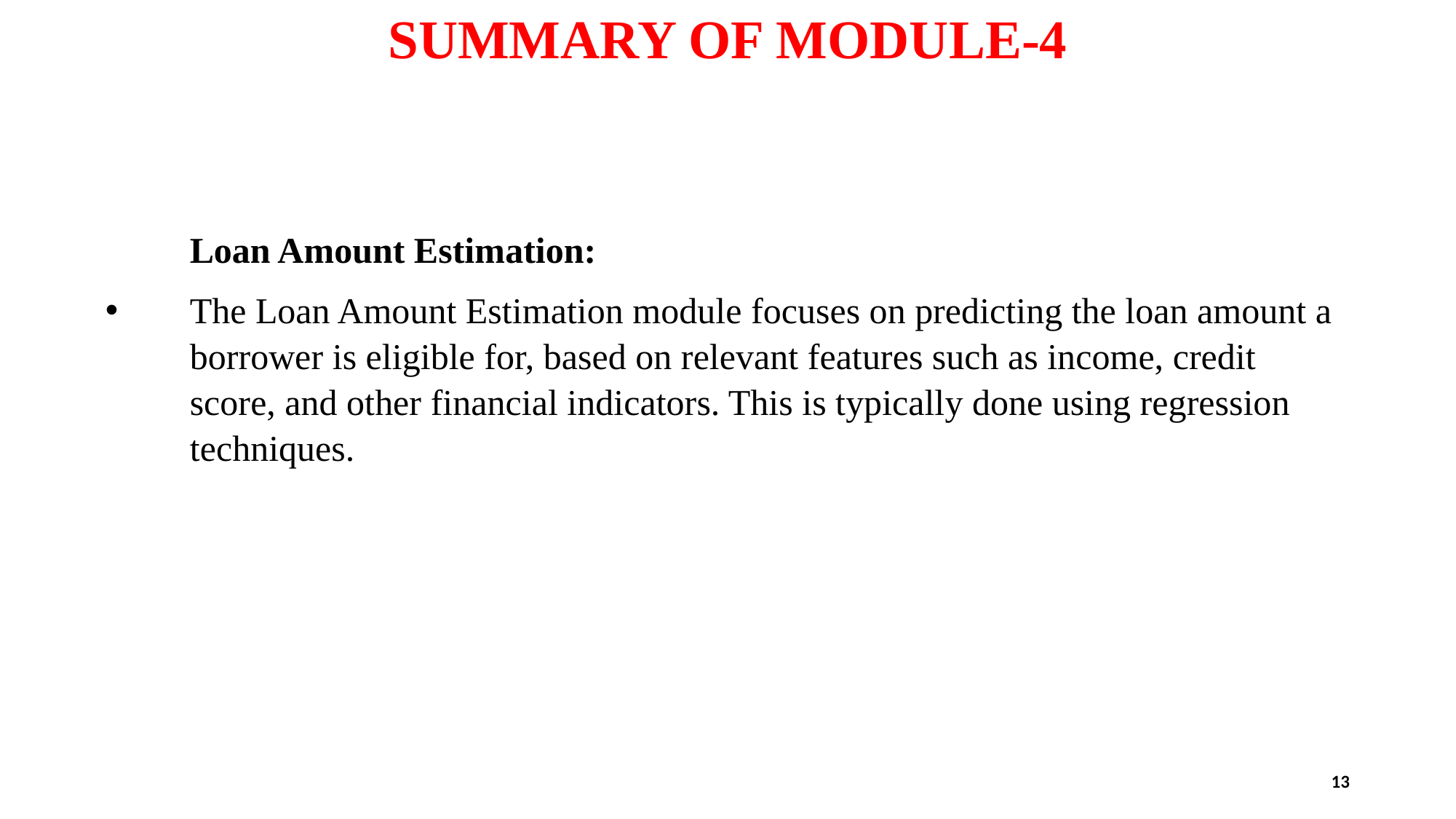

# SUMMARY OF MODULE-4
Loan Amount Estimation:
The Loan Amount Estimation module focuses on predicting the loan amount a borrower is eligible for, based on relevant features such as income, credit score, and other financial indicators. This is typically done using regression techniques.
13